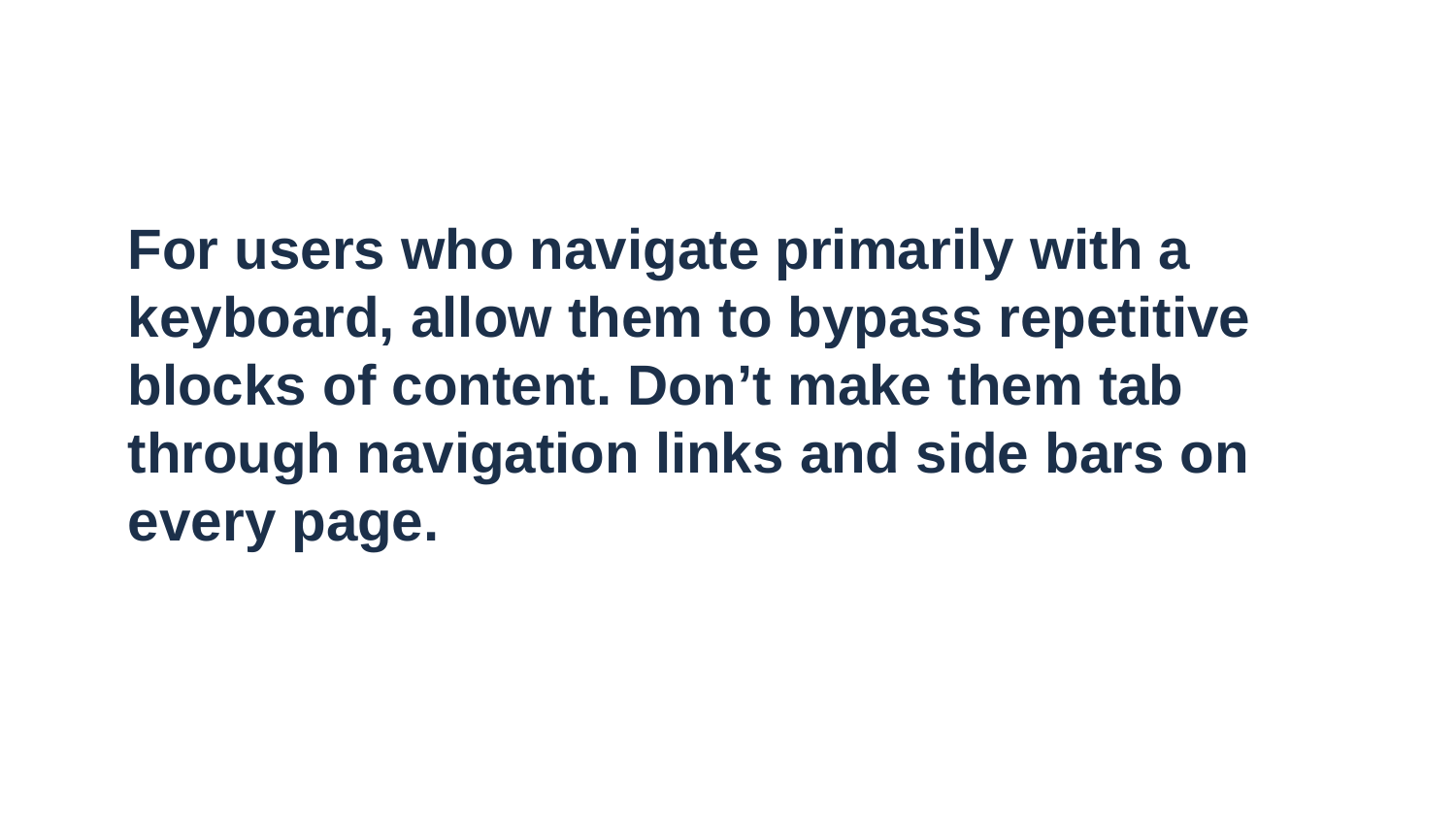

# For users who navigate primarily with a keyboard, allow them to bypass repetitive blocks of content. Don’t make them tab through navigation links and side bars on every page.